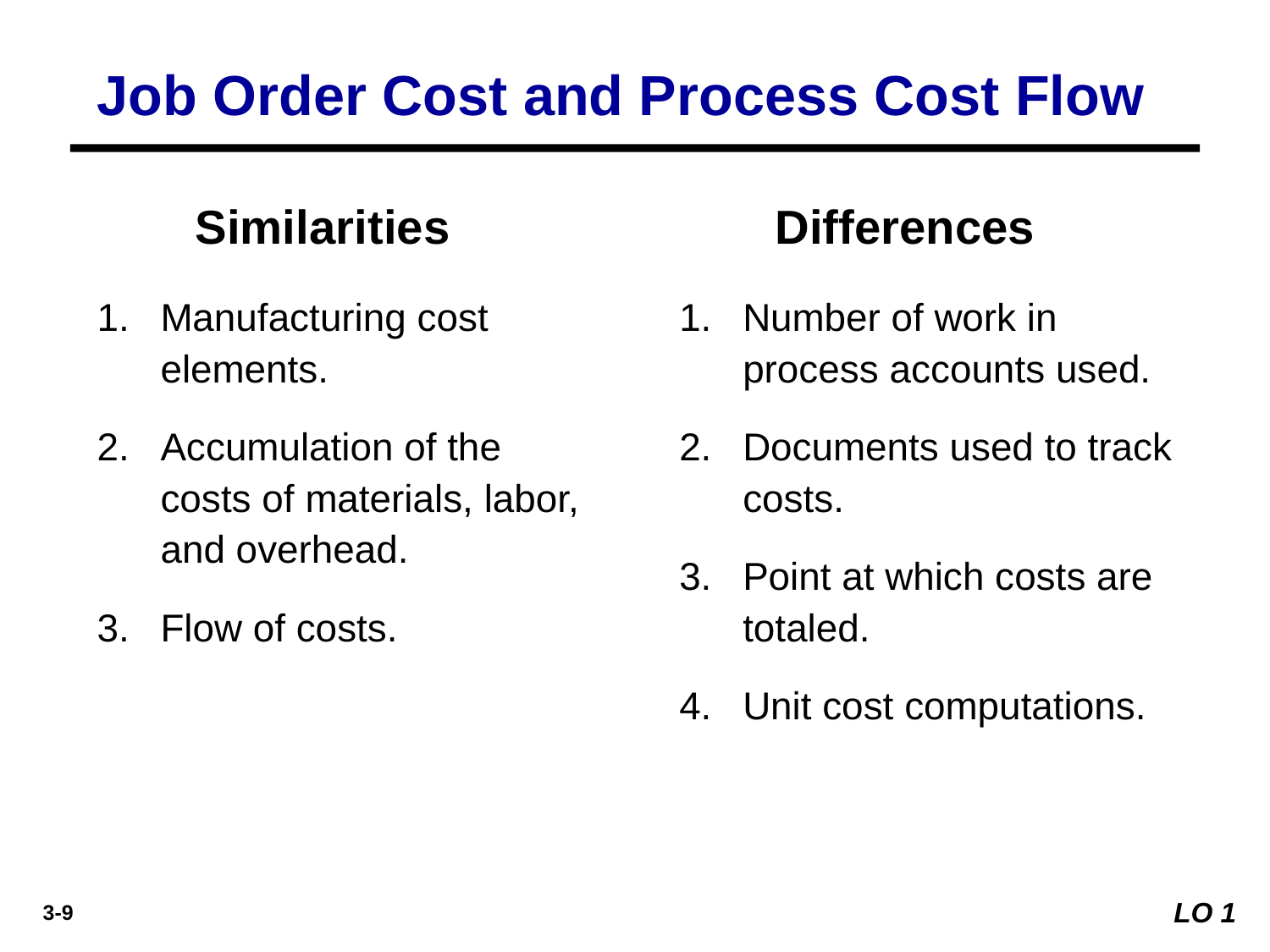

Job Order Cost and Process Cost Flow

Similarities
Differences
Number of work in process accounts used.
Documents used to track costs.
Point at which costs are totaled.
Unit cost computations.
Manufacturing cost elements.
Accumulation of the costs of materials, labor, and overhead.
Flow of costs.
LO 1